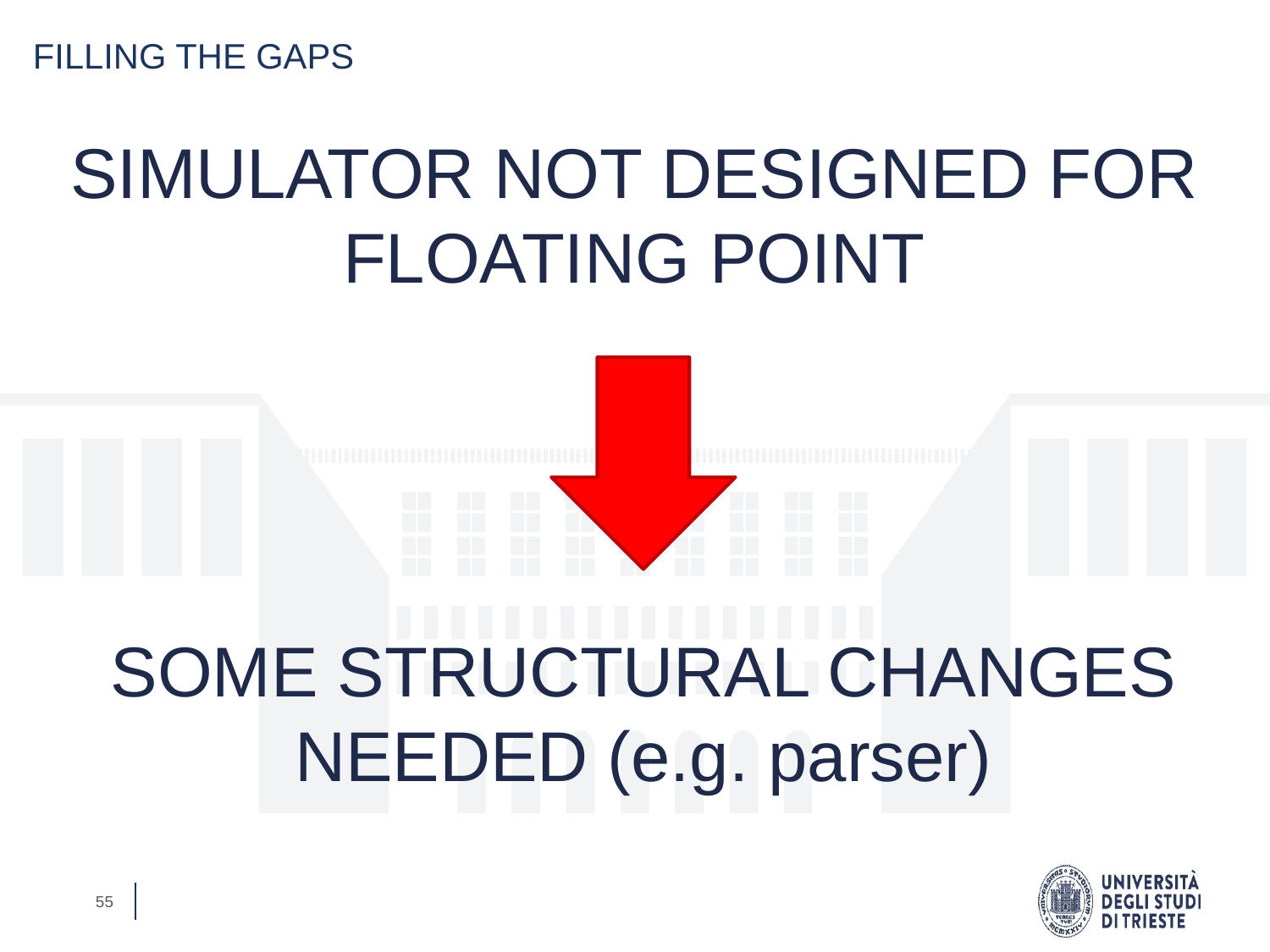

FILLING THE GAPS
SIMULATOR NOT DESIGNED FOR FLOATING POINT

SOME STRUCTURAL CHANGES NEEDED (e.g. parser)
55